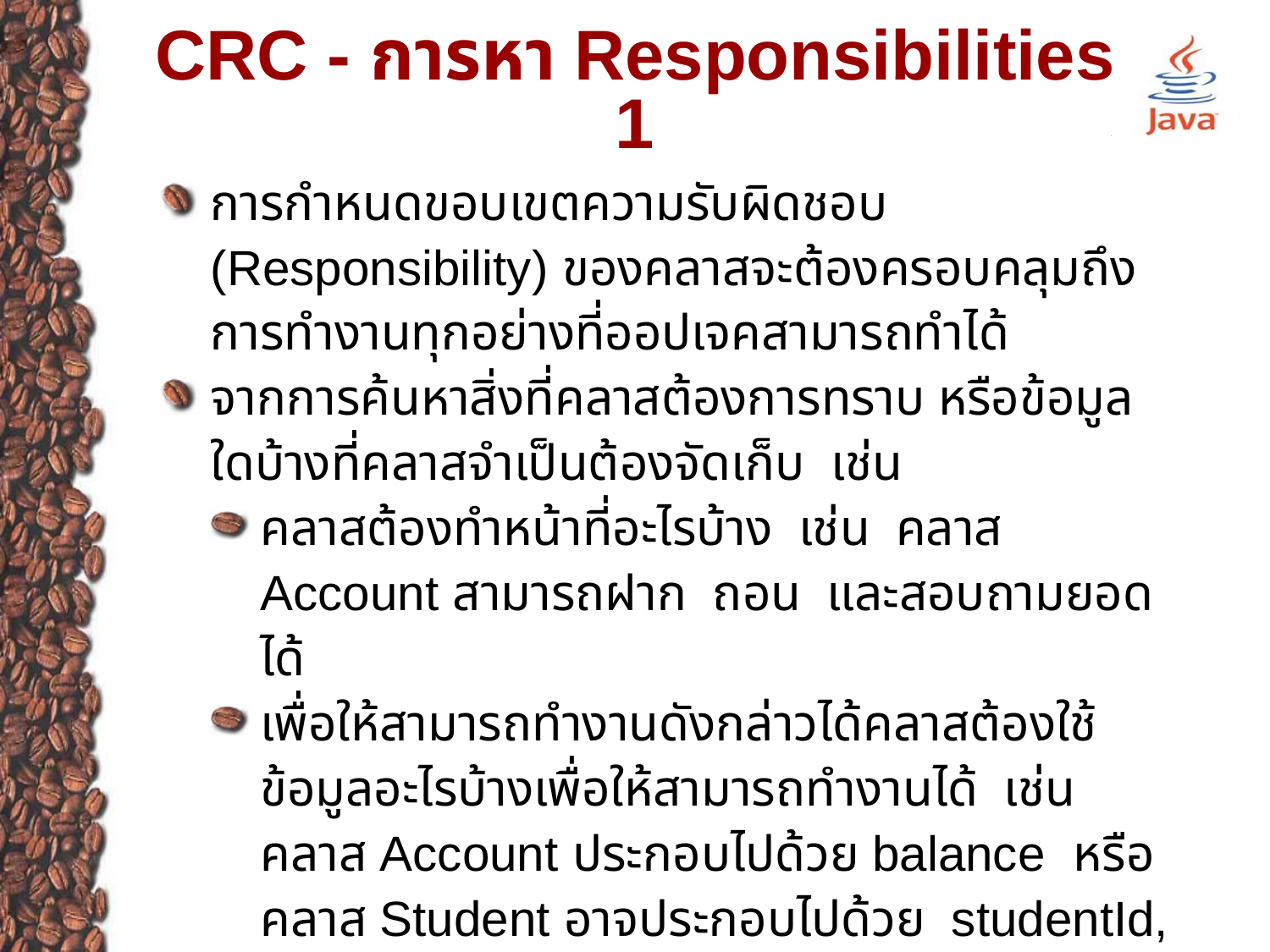

# CRC - การหา Responsibilities 1
การกำหนดขอบเขตความรับผิดชอบ (Responsibility) ของคลาสจะต้องครอบคลุมถึงการทำงานทุกอย่างที่ออปเจคสามารถทำได้
จากการค้นหาสิ่งที่คลาสต้องการทราบ หรือข้อมูลใดบ้างที่คลาสจำเป็นต้องจัดเก็บ  เช่น
คลาสต้องทำหน้าที่อะไรบ้าง  เช่น  คลาส Account สามารถฝาก  ถอน  และสอบถามยอดได้
เพื่อให้สามารถทำงานดังกล่าวได้คลาสต้องใช้ข้อมูลอะไรบ้างเพื่อให้สามารถทำงานได้  เช่น  คลาส Account ประกอบไปด้วย balance  หรือคลาส Student อาจประกอบไปด้วย  studentId, studentName และ mobileNo  เป็นต้น